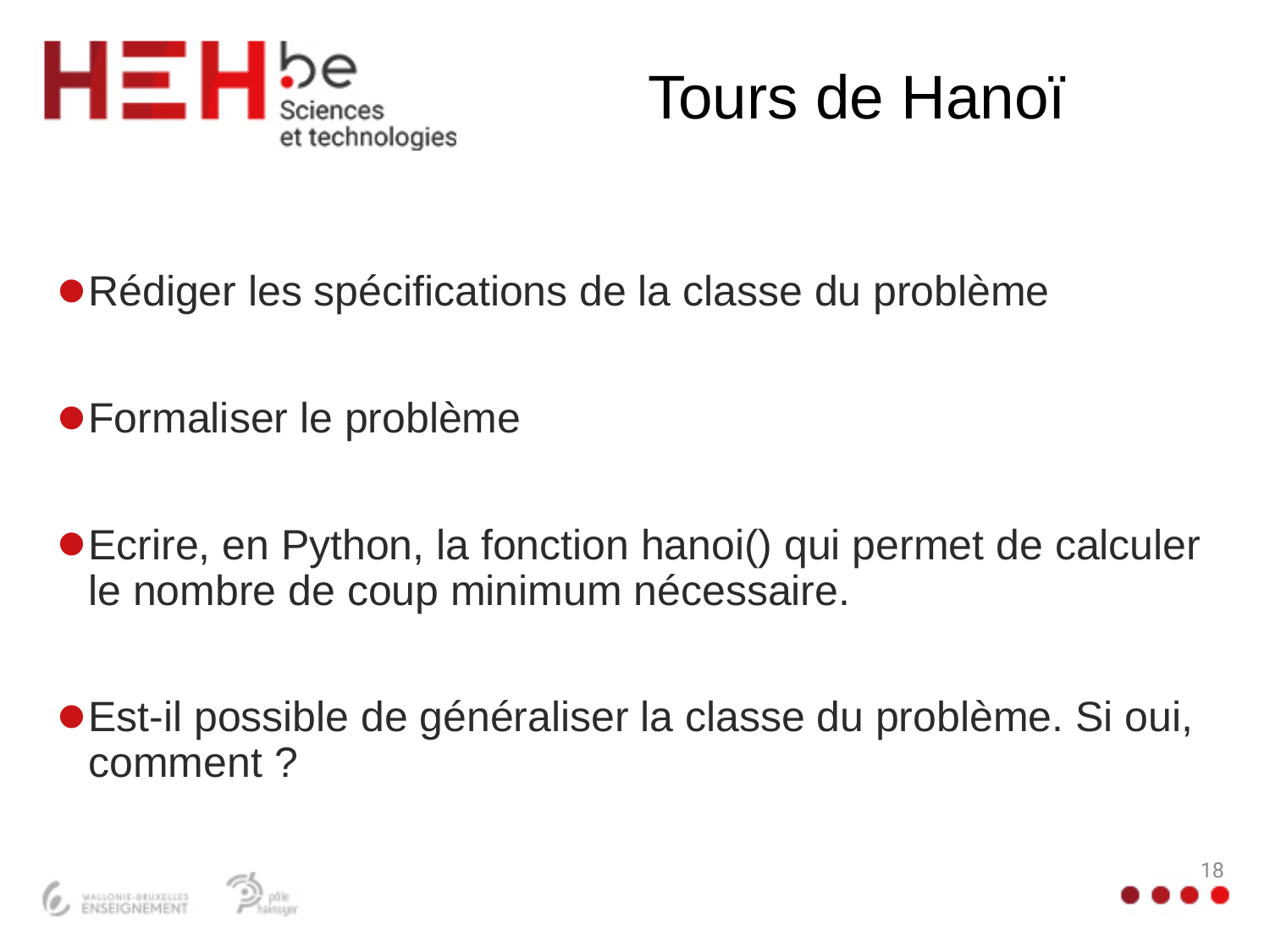

# Tours de Hanoï
Rédiger les spécifications de la classe du problème

Formaliser le problème

Ecrire, en Python, la fonction hanoi() qui permet de calculer le nombre de coup minimum nécessaire.

Est-il possible de généraliser la classe du problème. Si oui, comment ?
18